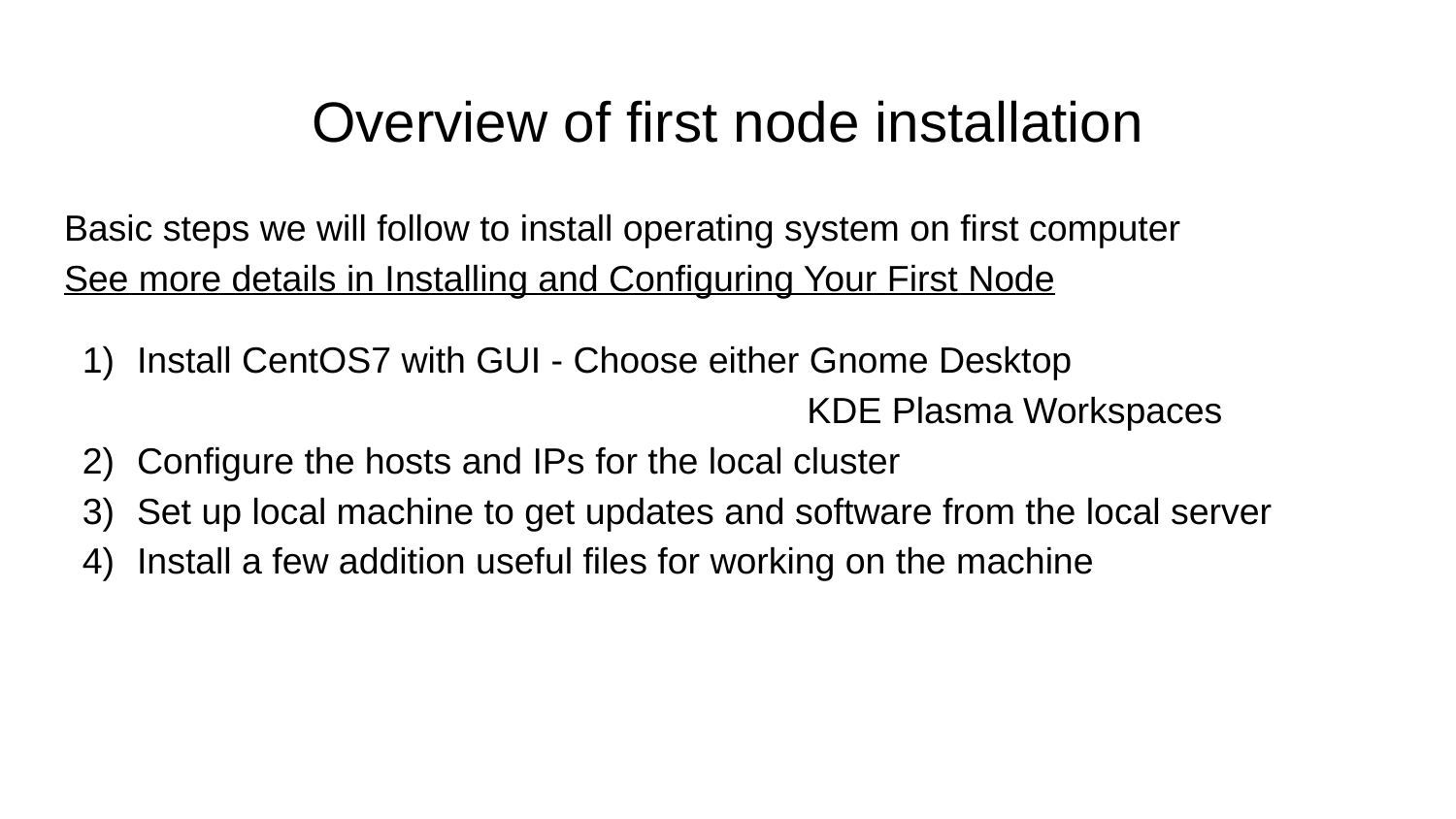

# Overview of first node installation
Basic steps we will follow to install operating system on first computer
See more details in Installing and Configuring Your First Node
Install CentOS7 with GUI - Choose either Gnome Desktop
                                                                  KDE Plasma Workspaces
Configure the hosts and IPs for the local cluster
Set up local machine to get updates and software from the local server
Install a few addition useful files for working on the machine